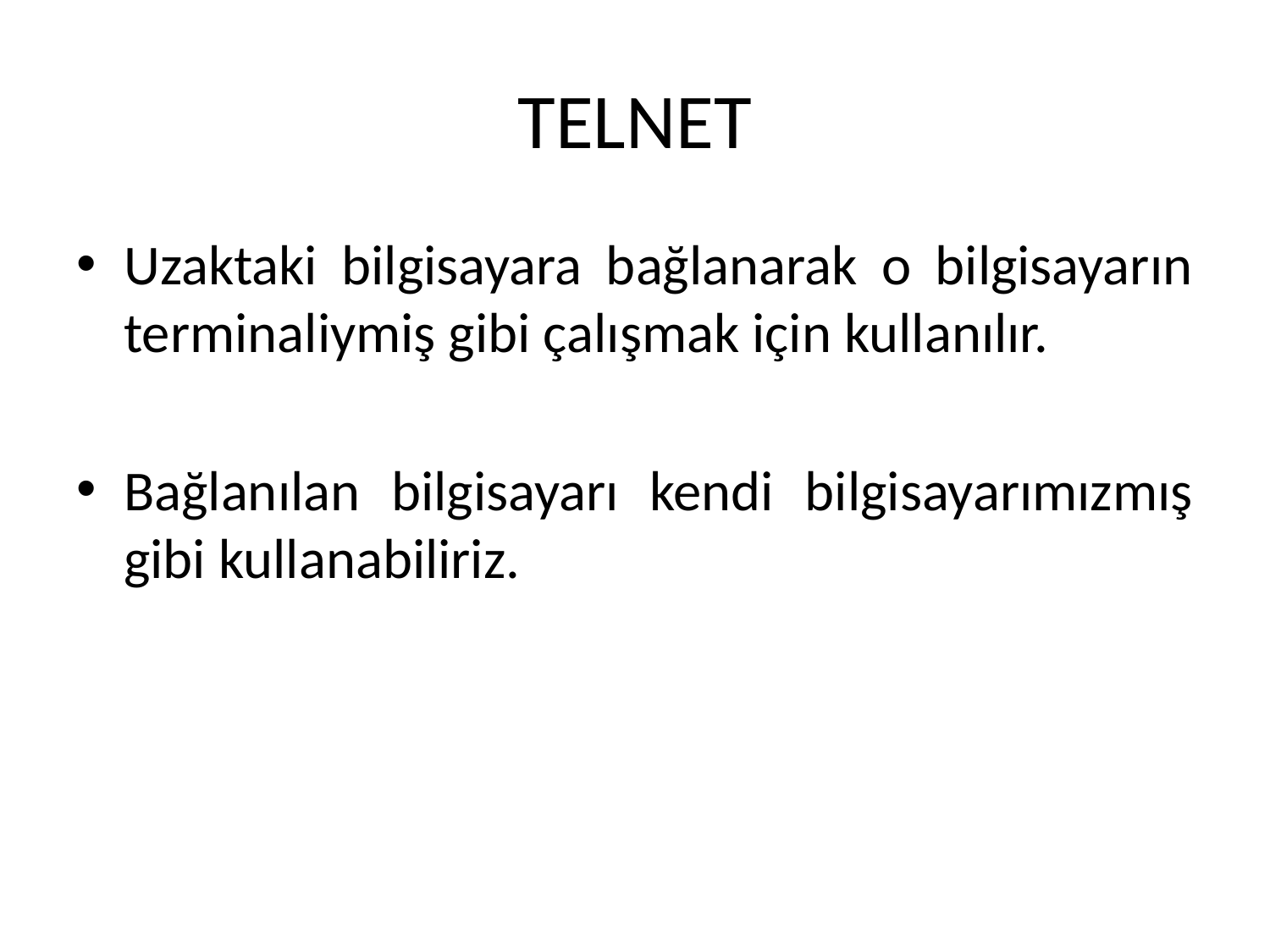

# TELNET
Uzaktaki bilgisayara bağlanarak o bilgisayarın terminaliymiş gibi çalışmak için kullanılır.

Bağlanılan bilgisayarı kendi bilgisayarımızmış gibi kullanabiliriz.